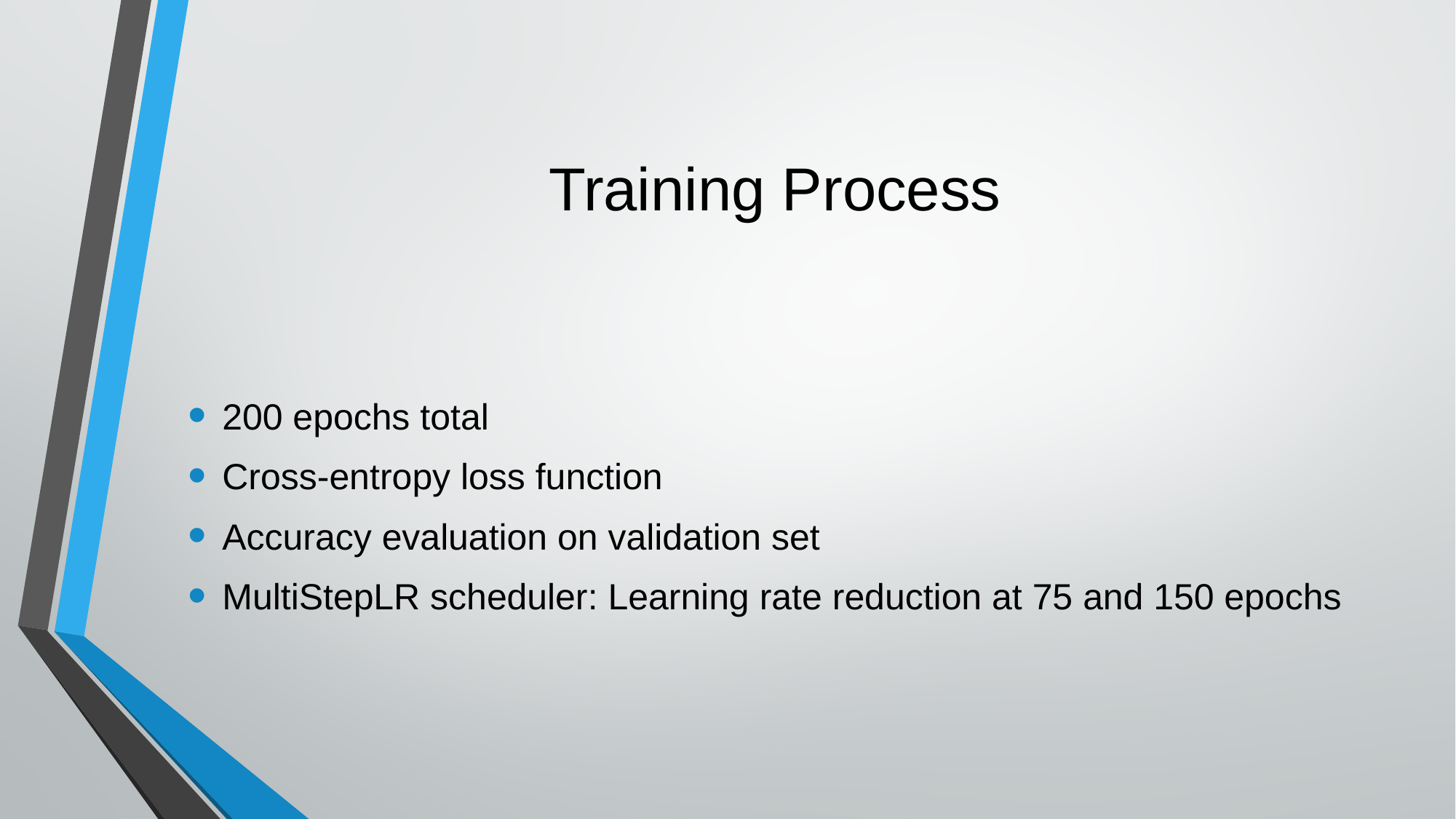

# Training Process
200 epochs total
Cross-entropy loss function
Accuracy evaluation on validation set
MultiStepLR scheduler: Learning rate reduction at 75 and 150 epochs